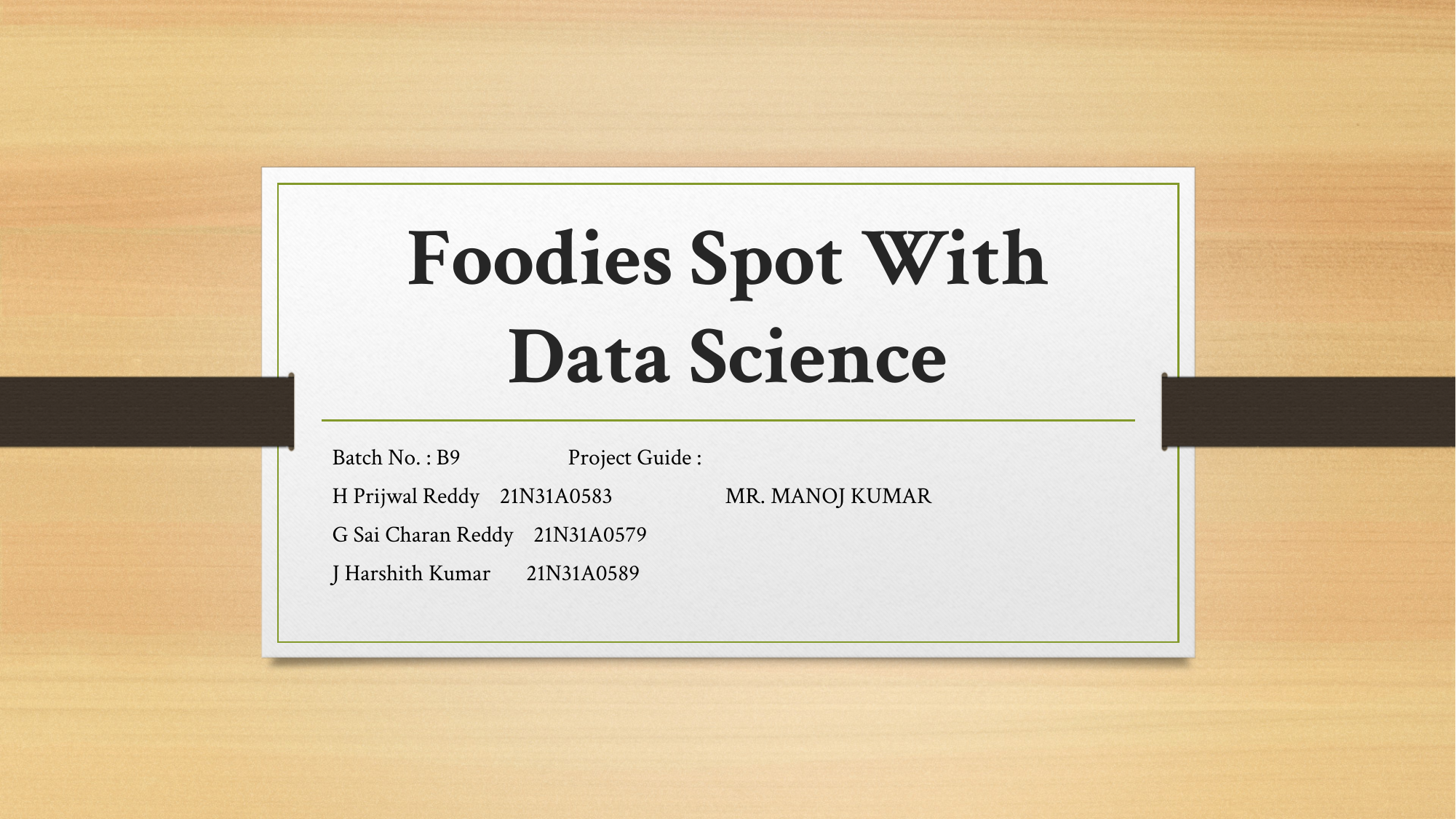

# Foodies Spot With Data Science
Batch No. : B9						           			Project Guide :
H Prijwal Reddy	  21N31A0583					 	MR. MANOJ KUMAR
G Sai Charan Reddy    21N31A0579
J Harshith Kumar       21N31A0589